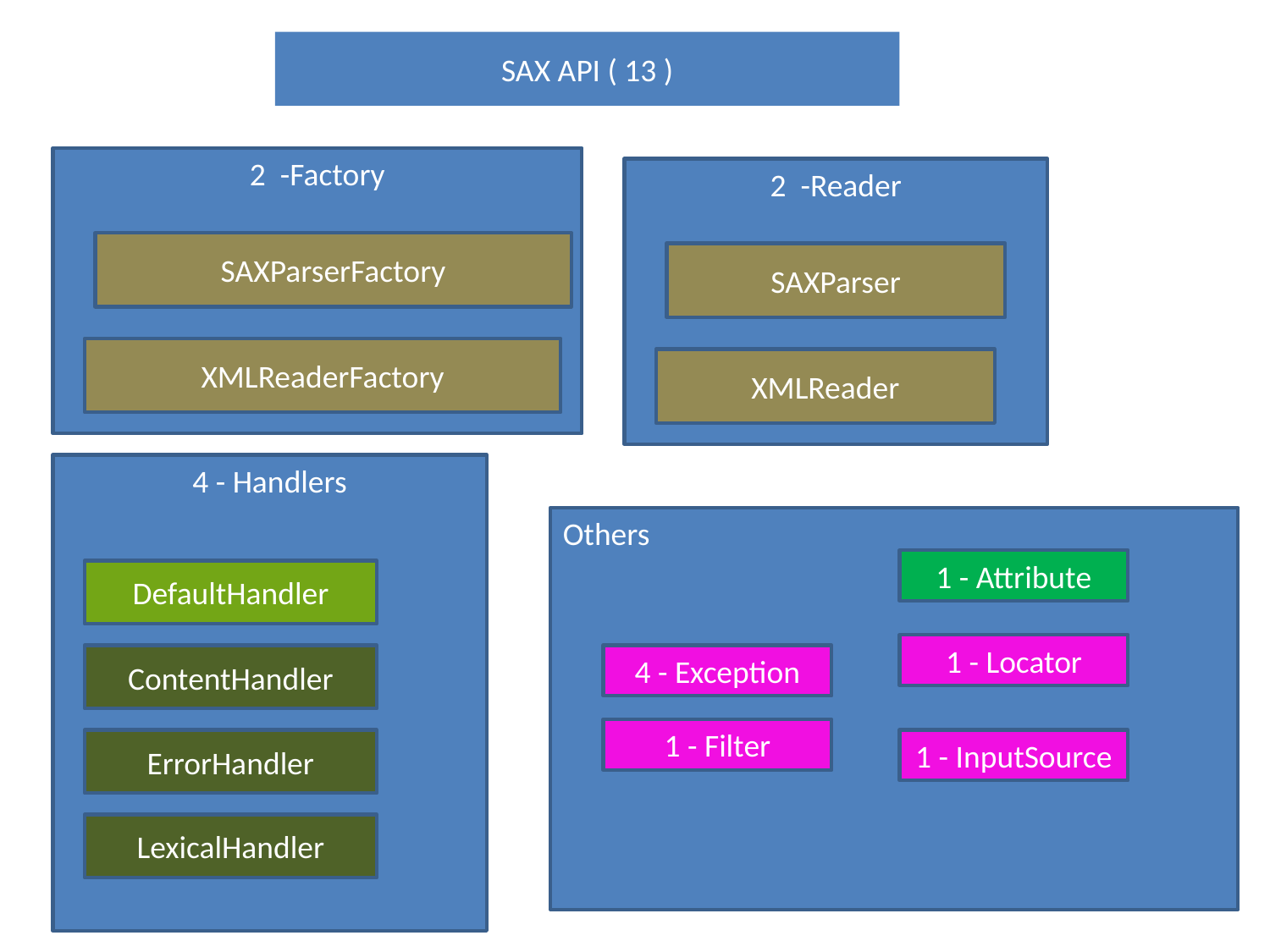

SAX API ( 13 )
2  -Factory
2  -Reader
SAXParserFactory
SAXParser
XMLReaderFactory
XMLReader
4 - Handlers
Others
1 - Attribute
DefaultHandler
1 - Locator
ContentHandler
4 - Exception
1 - Filter
ErrorHandler
1 - InputSource
LexicalHandler